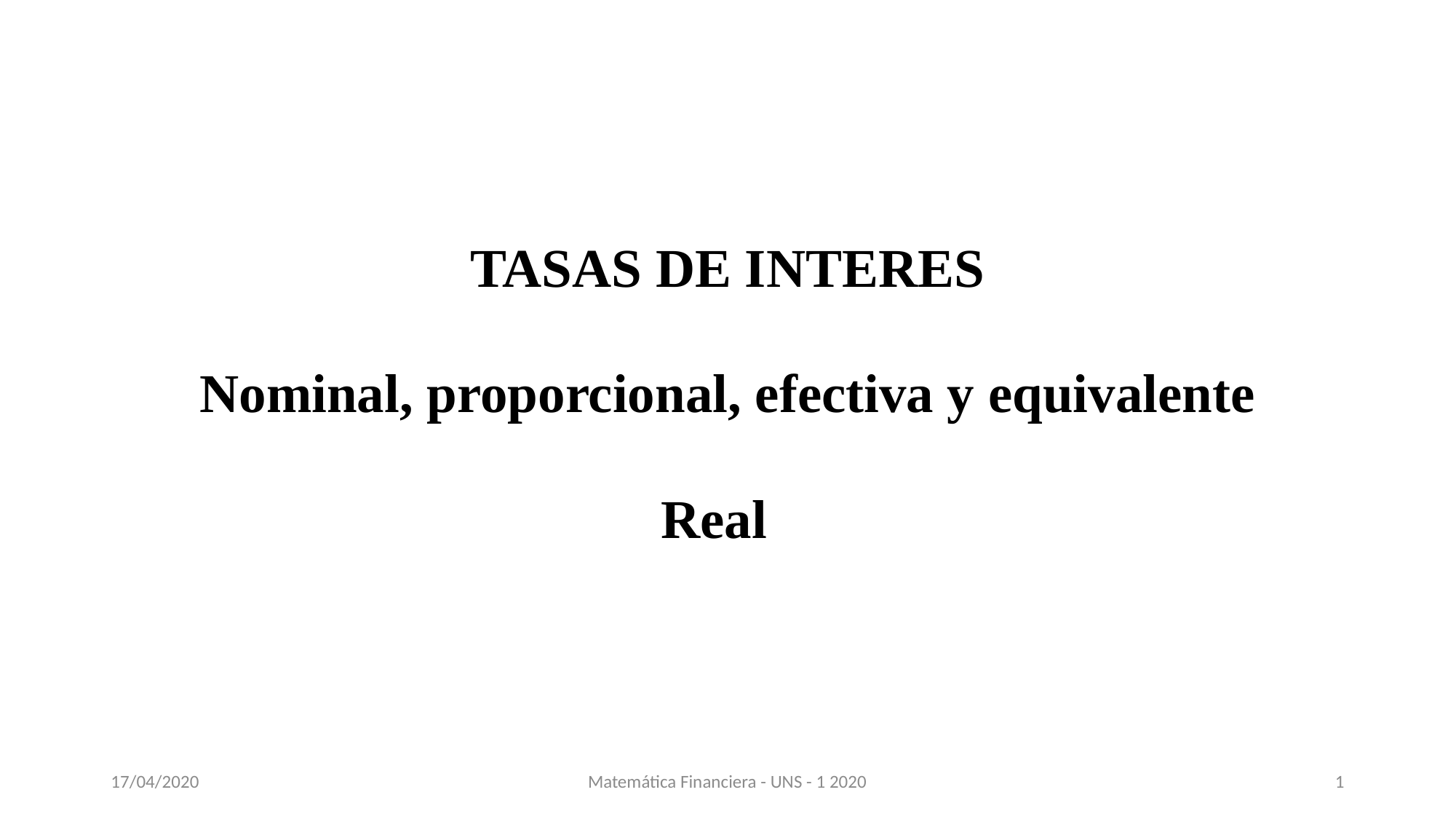

TASAS DE INTERES
Nominal, proporcional, efectiva y equivalente
Real
17/04/2020
Matemática Financiera - UNS - 1 2020
1